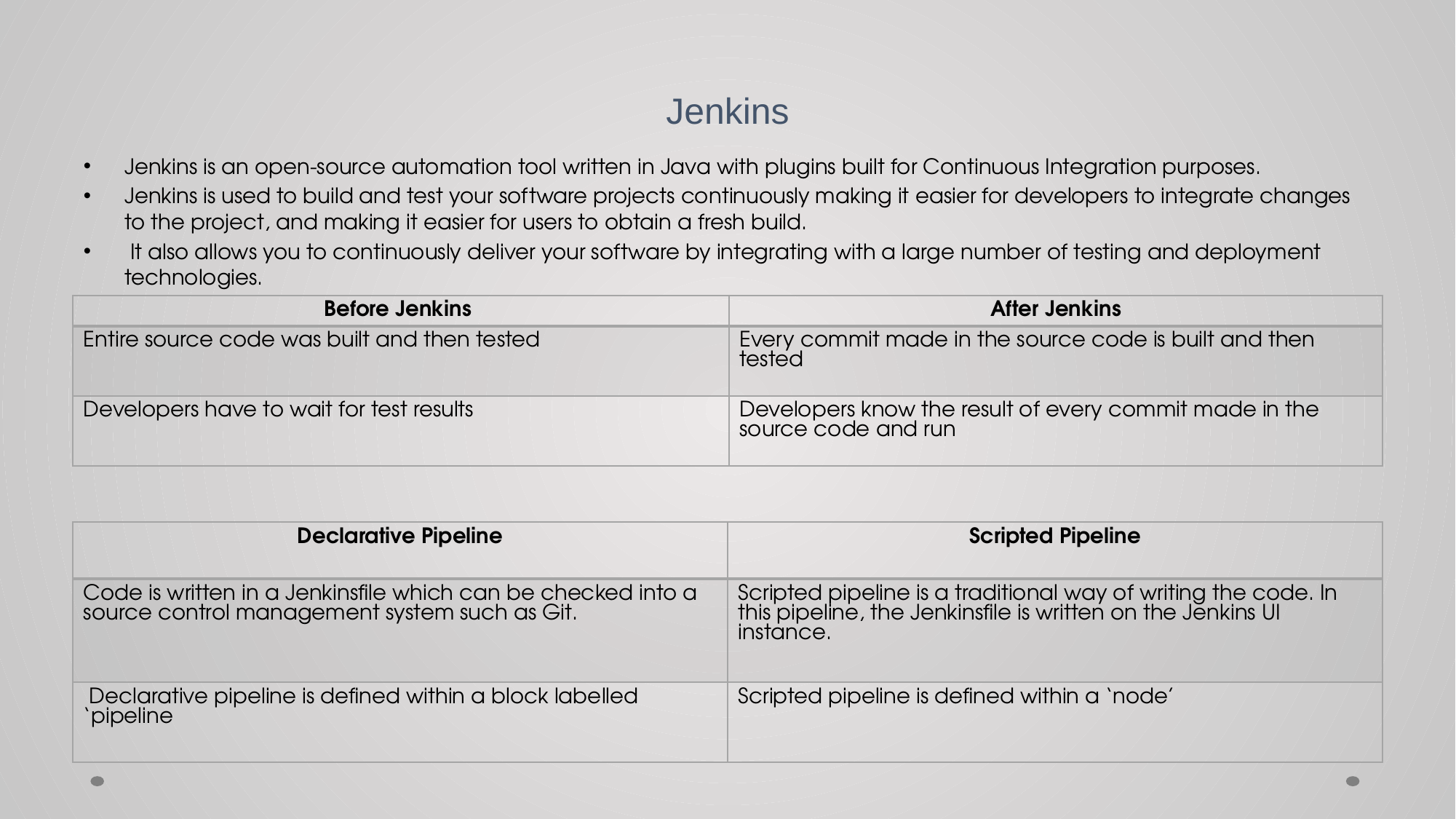

# Jenkins
Jenkins is an open-source automation tool written in Java with plugins built for Continuous Integration purposes.
Jenkins is used to build and test your software projects continuously making it easier for developers to integrate changes to the project, and making it easier for users to obtain a fresh build.
 It also allows you to continuously deliver your software by integrating with a large number of testing and deployment technologies.

| Before Jenkins | After Jenkins |
| --- | --- |
| Entire source code was built and then tested | Every commit made in the source code is built and then tested |
| Developers have to wait for test results | Developers know the result of every commit made in the source code and run |
| Declarative Pipeline | Scripted Pipeline |
| --- | --- |
| Code is written in a Jenkinsfile which can be checked into a source control management system such as Git. | Scripted pipeline is a traditional way of writing the code. In this pipeline, the Jenkinsfile is written on the Jenkins UI instance. |
| Declarative pipeline is defined within a block labelled ‘pipeline | Scripted pipeline is defined within a ‘node’ |